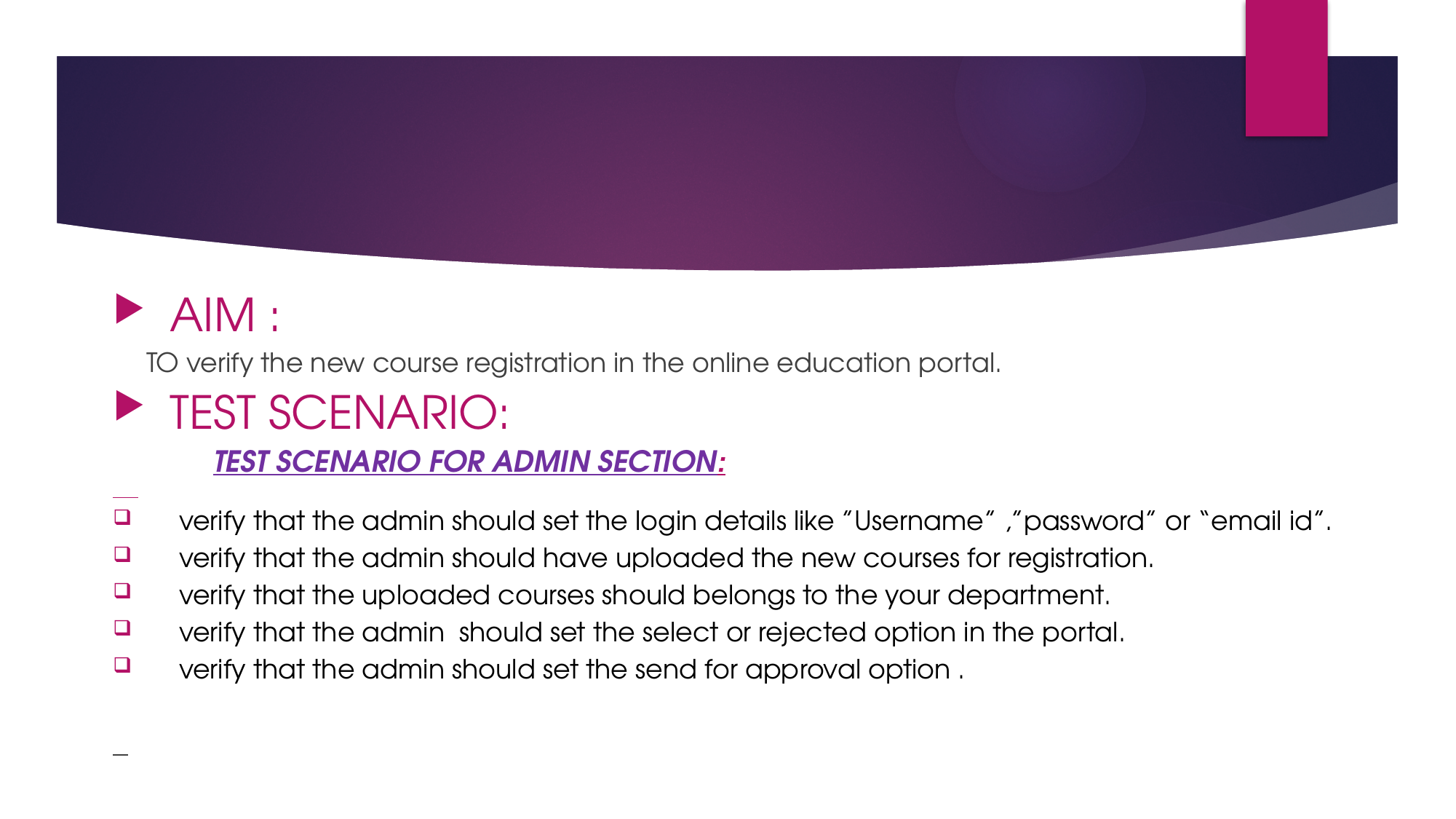

#
 AIM :
       TO verify the new course registration in the online education portal.
 TEST SCENARIO:
                             TEST SCENARIO FOR ADMIN SECTION:

   verify that the admin should set the login details like ”Username” ,”password” or “email id”.
   verify that the admin should have uploaded the new courses for registration.
   verify that the uploaded courses should belongs to the your department.
   verify that the admin  should set the select or rejected option in the portal.
   verify that the admin should set the send for approval option .